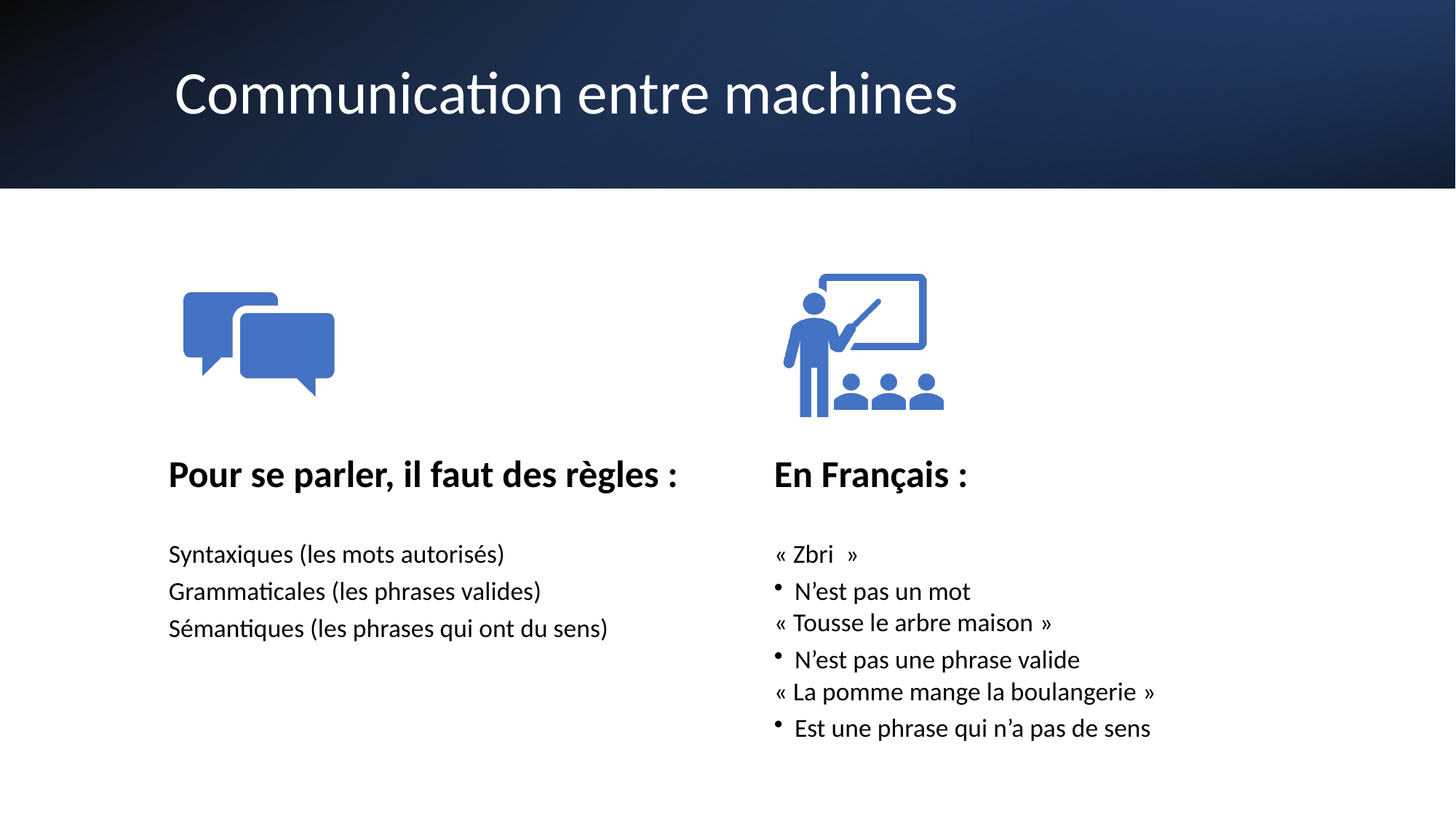

# Communication entre machines
Pour se parler, il faut des règles :
Syntaxiques (les mots autorisés)
Grammaticales (les phrases valides)
Sémantiques (les phrases qui ont du sens)
En Français :
« Zbri  »
N’est pas un mot
« Tousse le arbre maison »
N’est pas une phrase valide
« La pomme mange la boulangerie »
Est une phrase qui n’a pas de sens